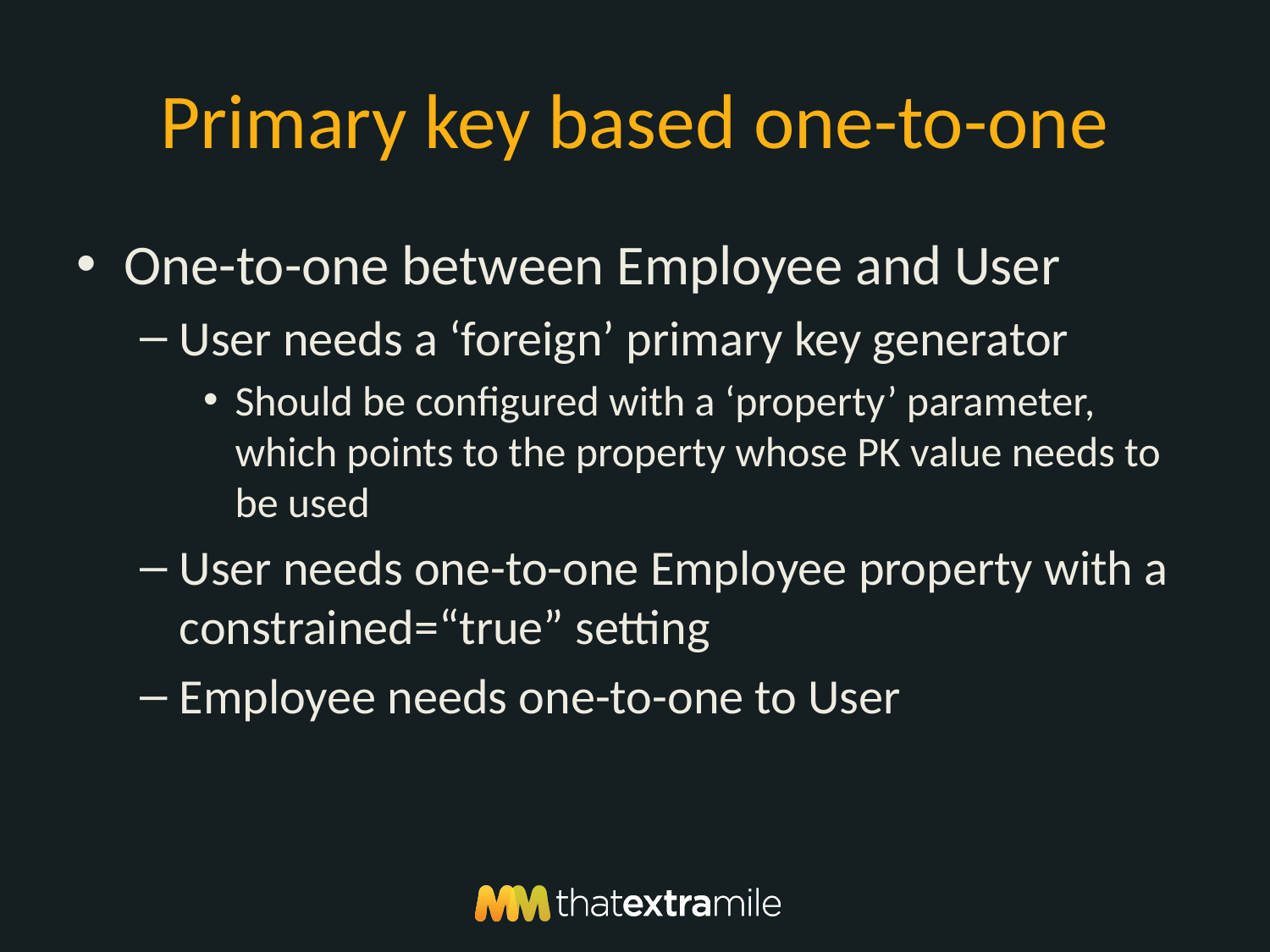

# Primary key based one-to-one
One-to-one between Employee and User
User needs a ‘foreign’ primary key generator
Should be configured with a ‘property’ parameter, which points to the property whose PK value needs to be used
User needs one-to-one Employee property with a constrained=“true” setting
Employee needs one-to-one to User